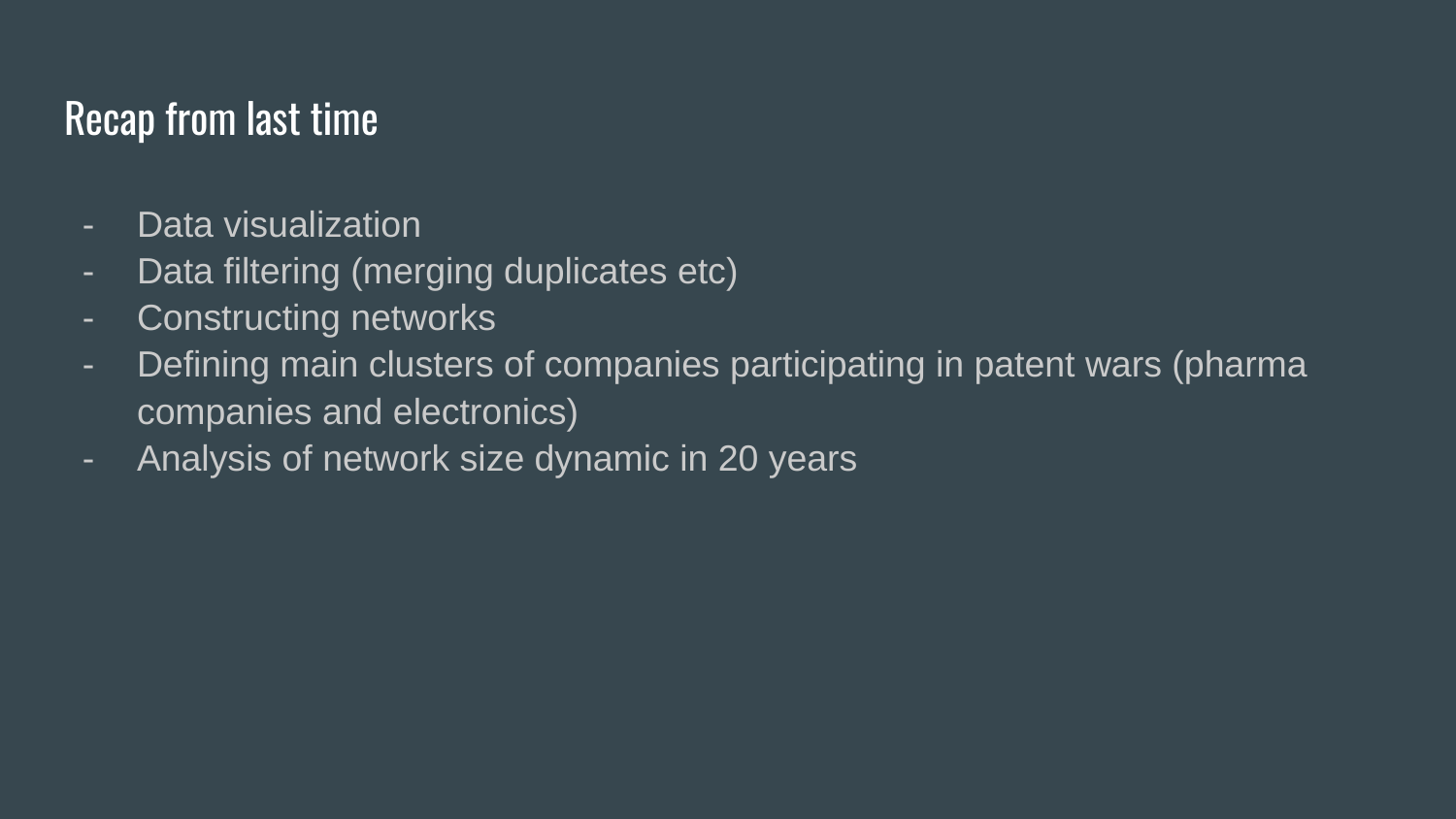

# Recap from last time
Data visualization
Data filtering (merging duplicates etc)
Constructing networks
Defining main clusters of companies participating in patent wars (pharma companies and electronics)
Analysis of network size dynamic in 20 years